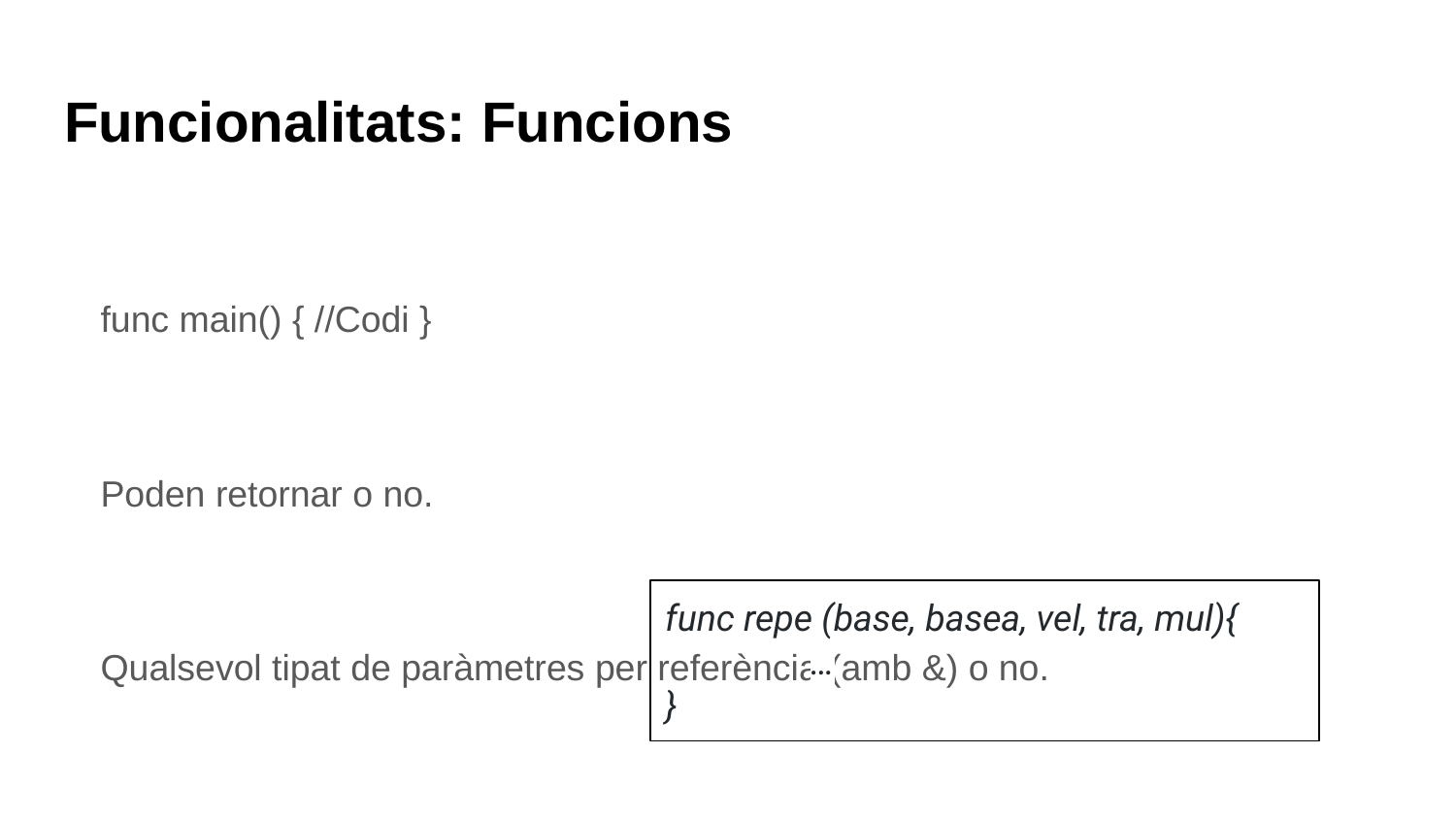

# Funcionalitats: Funcions
func main() { //Codi }
Poden retornar o no.
Qualsevol tipat de paràmetres per referència (amb &) o no.
Facilitat de programació.
func repe (base, basea, vel, tra, mul){
	…
}